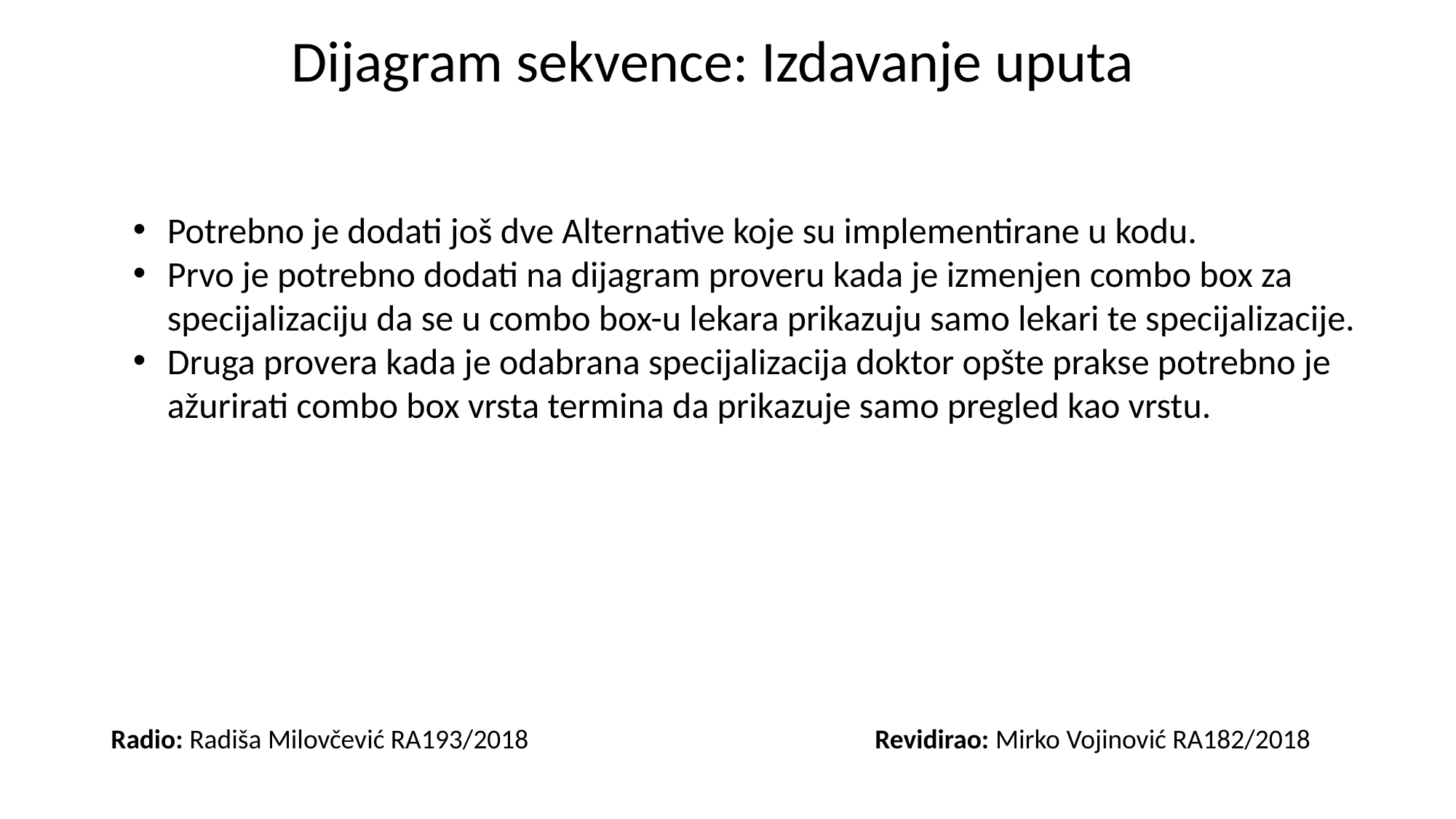

# Dijagram sekvence: Izdavanje uputa
Potrebno je dodati još dve Alternative koje su implementirane u kodu.
Prvo je potrebno dodati na dijagram proveru kada je izmenjen combo box za specijalizaciju da se u combo box-u lekara prikazuju samo lekari te specijalizacije.
Druga provera kada je odabrana specijalizacija doktor opšte prakse potrebno je ažurirati combo box vrsta termina da prikazuje samo pregled kao vrstu.
Radio: Radiša Milovčević RA193/2018				Revidirao: Mirko Vojinović RA182/2018